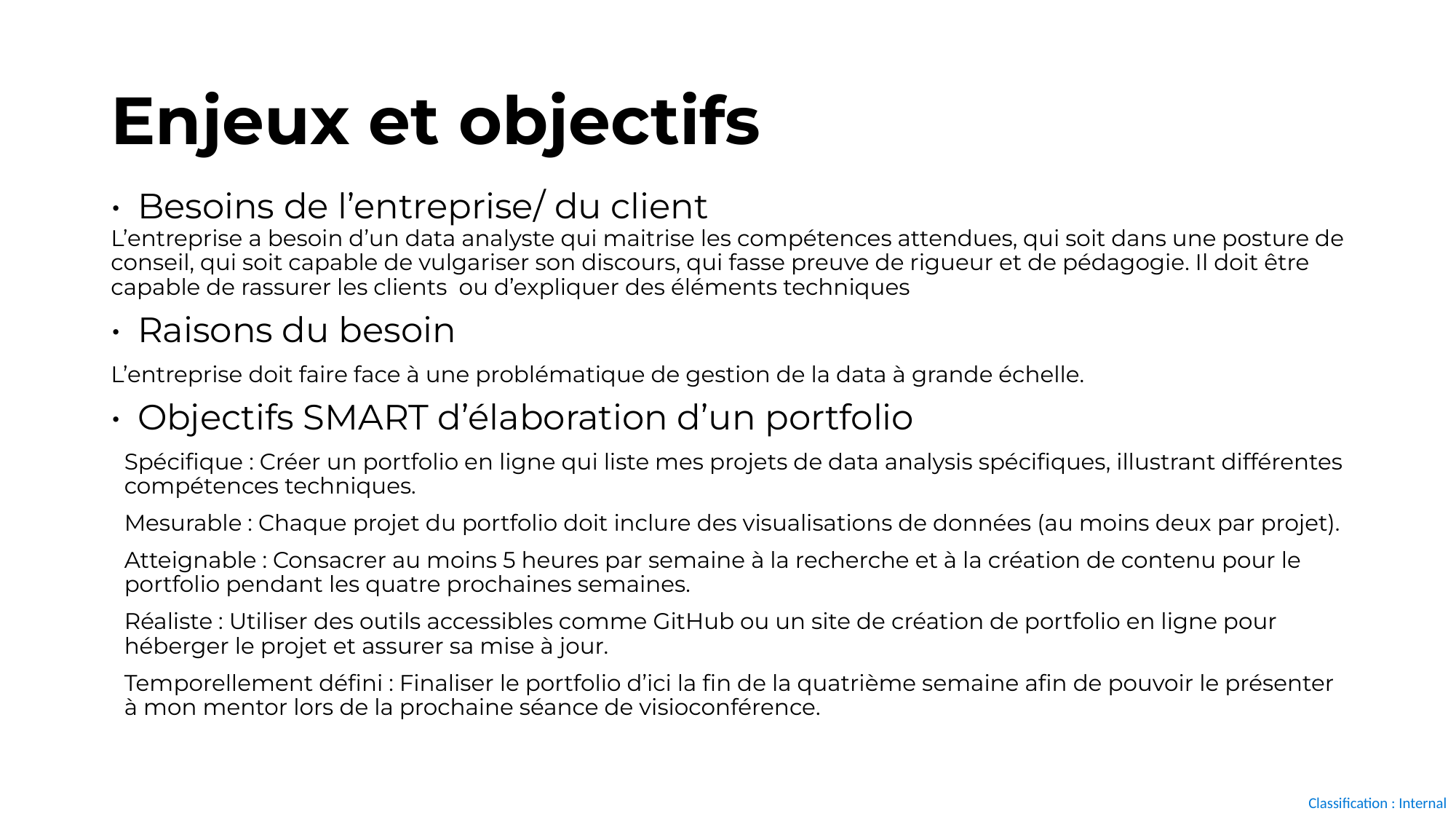

# Enjeux et objectifs
Besoins de l’entreprise/ du client
L’entreprise a besoin d’un data analyste qui maitrise les compétences attendues, qui soit dans une posture de conseil, qui soit capable de vulgariser son discours, qui fasse preuve de rigueur et de pédagogie. Il doit être capable de rassurer les clients  ou d’expliquer des éléments techniques
Raisons du besoin
L’entreprise doit faire face à une problématique de gestion de la data à grande échelle.
Objectifs SMART d’élaboration d’un portfolio
Spécifique : Créer un portfolio en ligne qui liste mes projets de data analysis spécifiques, illustrant différentes compétences techniques.
Mesurable : Chaque projet du portfolio doit inclure des visualisations de données (au moins deux par projet).
Atteignable : Consacrer au moins 5 heures par semaine à la recherche et à la création de contenu pour le portfolio pendant les quatre prochaines semaines.
Réaliste : Utiliser des outils accessibles comme GitHub ou un site de création de portfolio en ligne pour héberger le projet et assurer sa mise à jour.
Temporellement défini : Finaliser le portfolio d’ici la fin de la quatrième semaine afin de pouvoir le présenter à mon mentor lors de la prochaine séance de visioconférence.